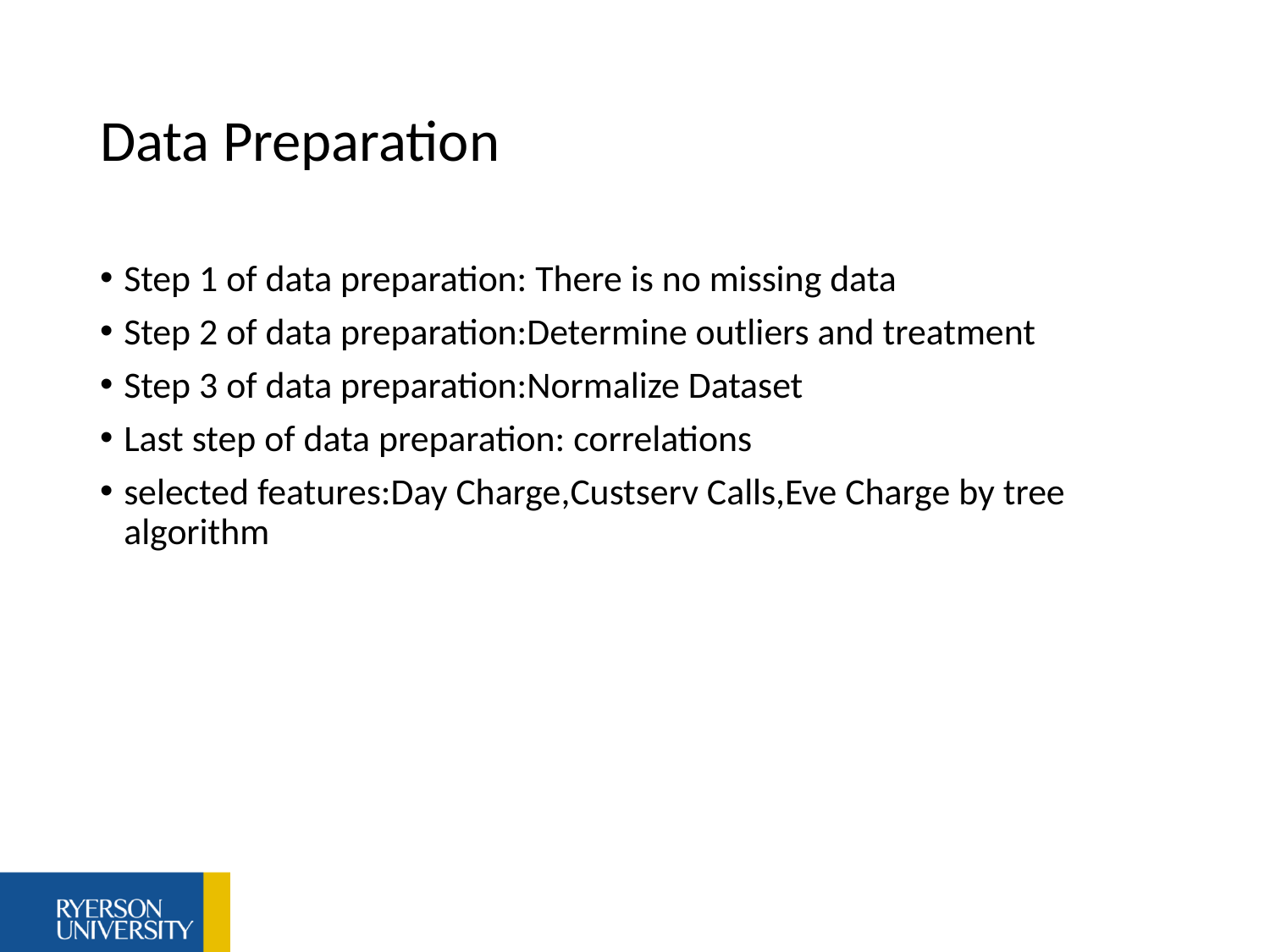

# Data Preparation
Step 1 of data preparation: There is no missing data
Step 2 of data preparation:Determine outliers and treatment
Step 3 of data preparation:Normalize Dataset
Last step of data preparation: correlations
selected features:Day Charge,Custserv Calls,Eve Charge by tree algorithm